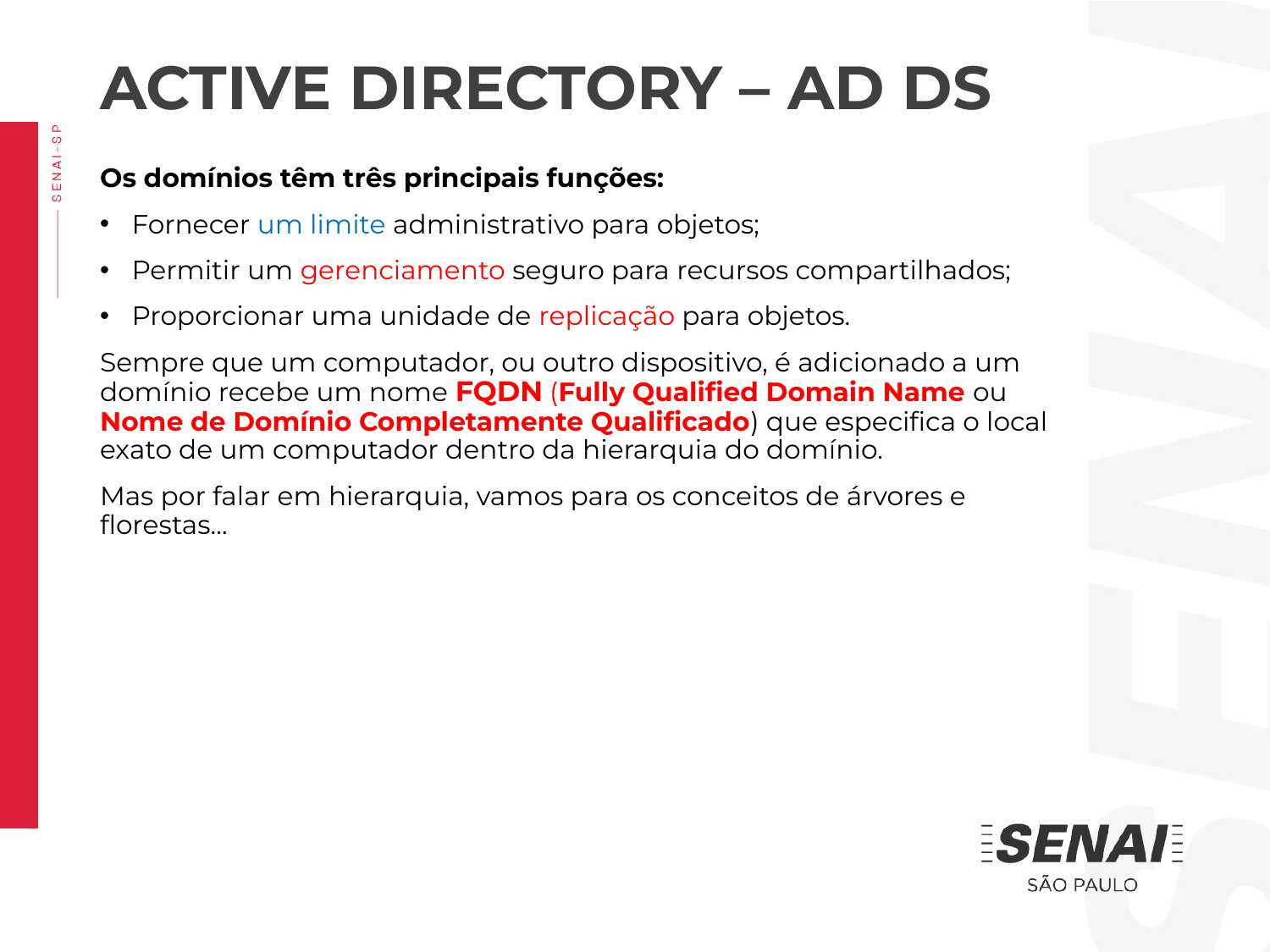

ACTIVE DIRECTORY – AD DS
Os domínios têm três principais funções:
Fornecer um limite administrativo para objetos;
Permitir um gerenciamento seguro para recursos compartilhados;
Proporcionar uma unidade de replicação para objetos.
Sempre que um computador, ou outro dispositivo, é adicionado a um domínio recebe um nome FQDN (Fully Qualified Domain Name ou Nome de Domínio Completamente Qualificado) que especifica o local exato de um computador dentro da hierarquia do domínio.
Mas por falar em hierarquia, vamos para os conceitos de árvores e florestas...